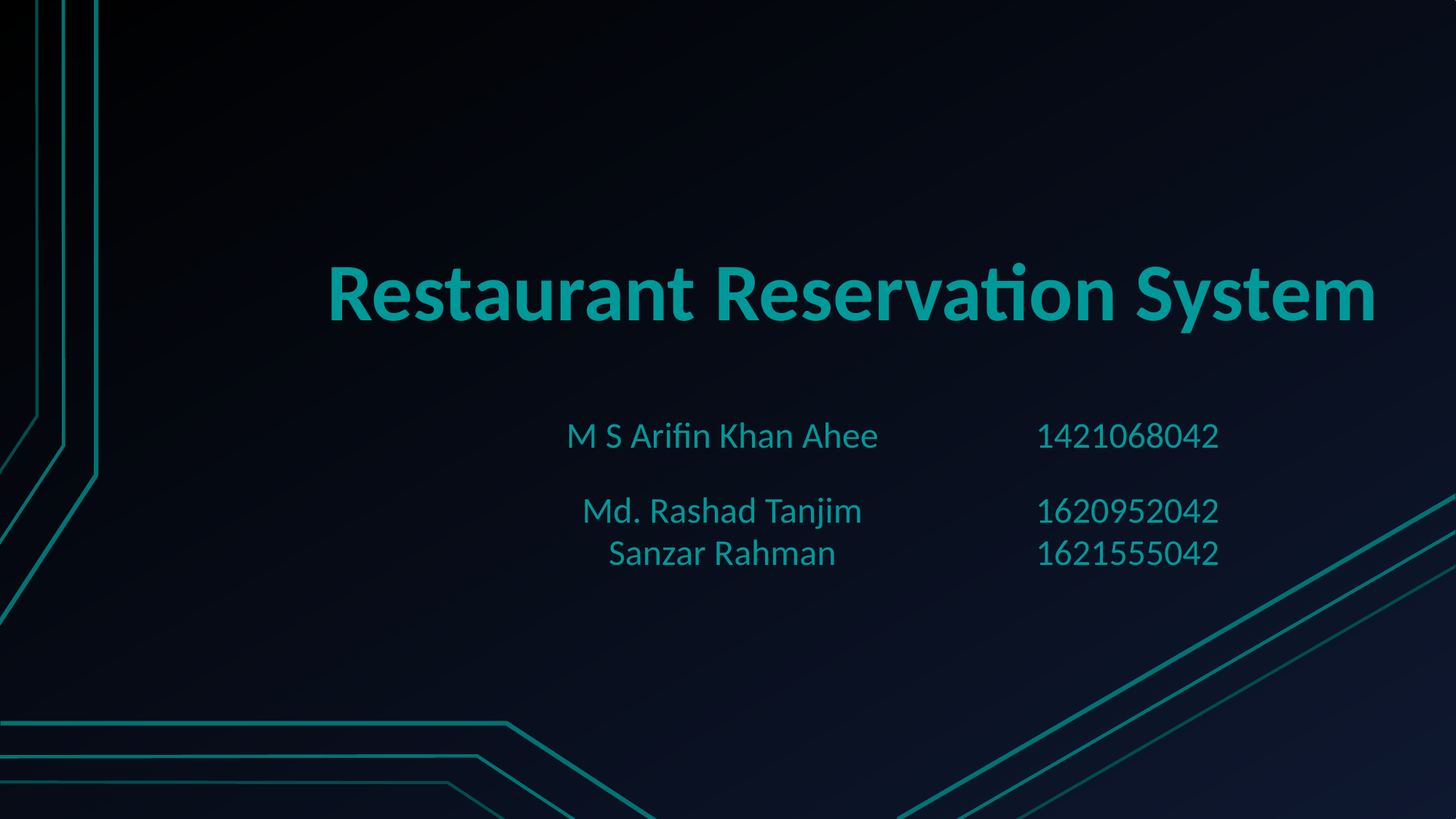

# Restaurant Reservation System
| M S Arifin Khan Ahee | 1421068042 |
| --- | --- |
| Md. Rashad Tanjim Sanzar Rahman | 1620952042 1621555042 |
|  |  |